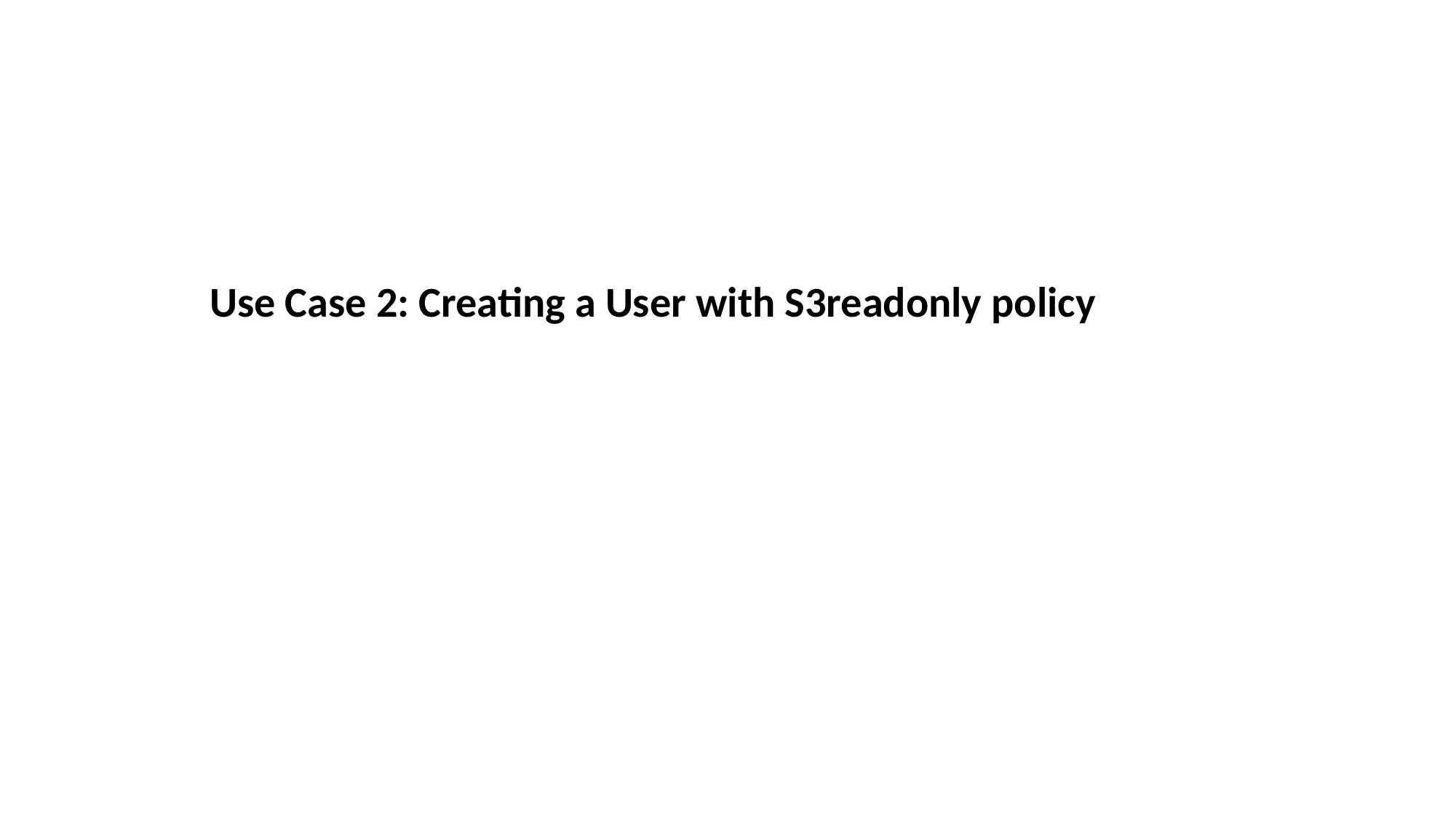

Use Case 2: Creating a User with S3readonly policy